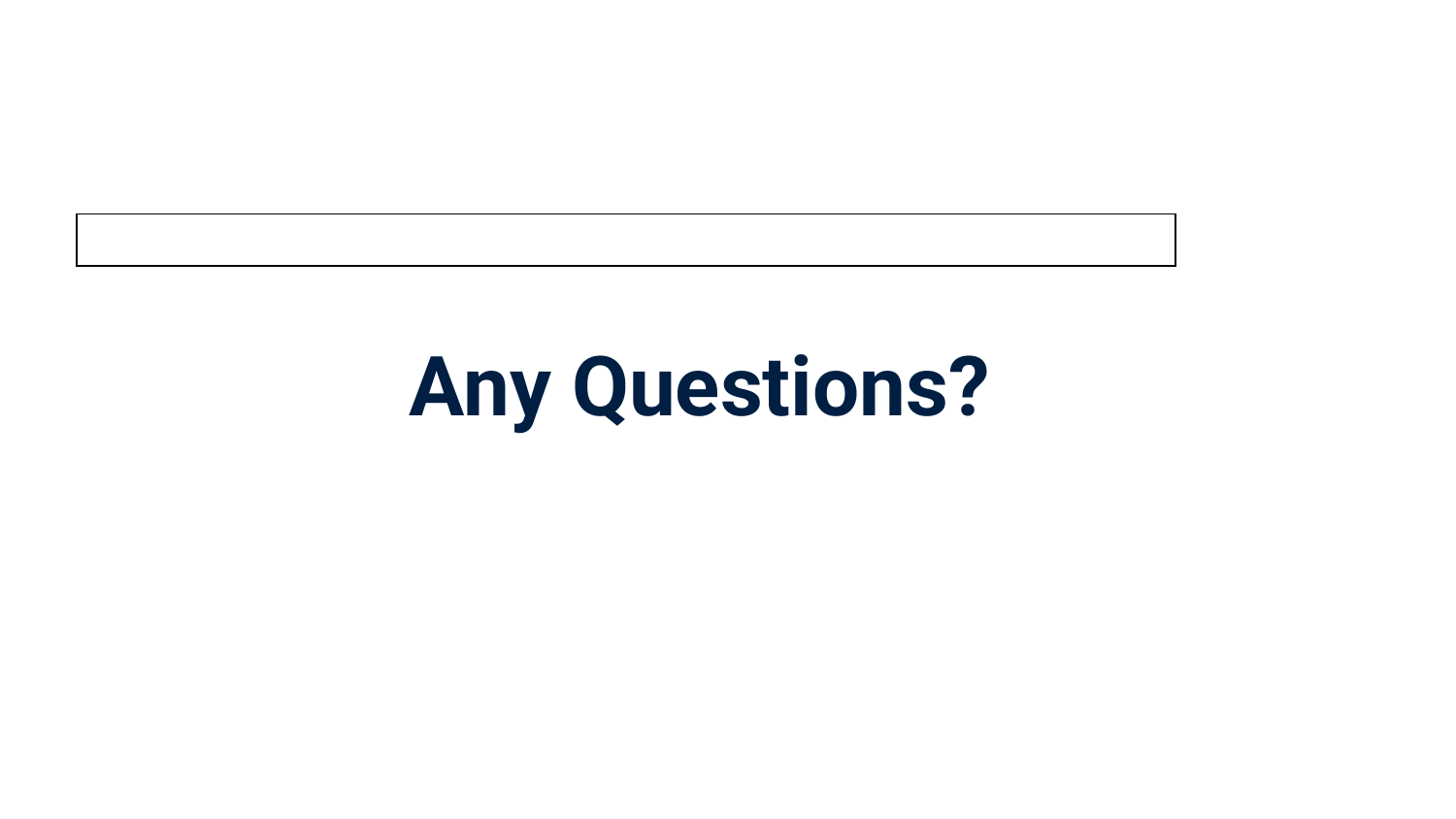

|  |
| --- |
Any Questions?
13